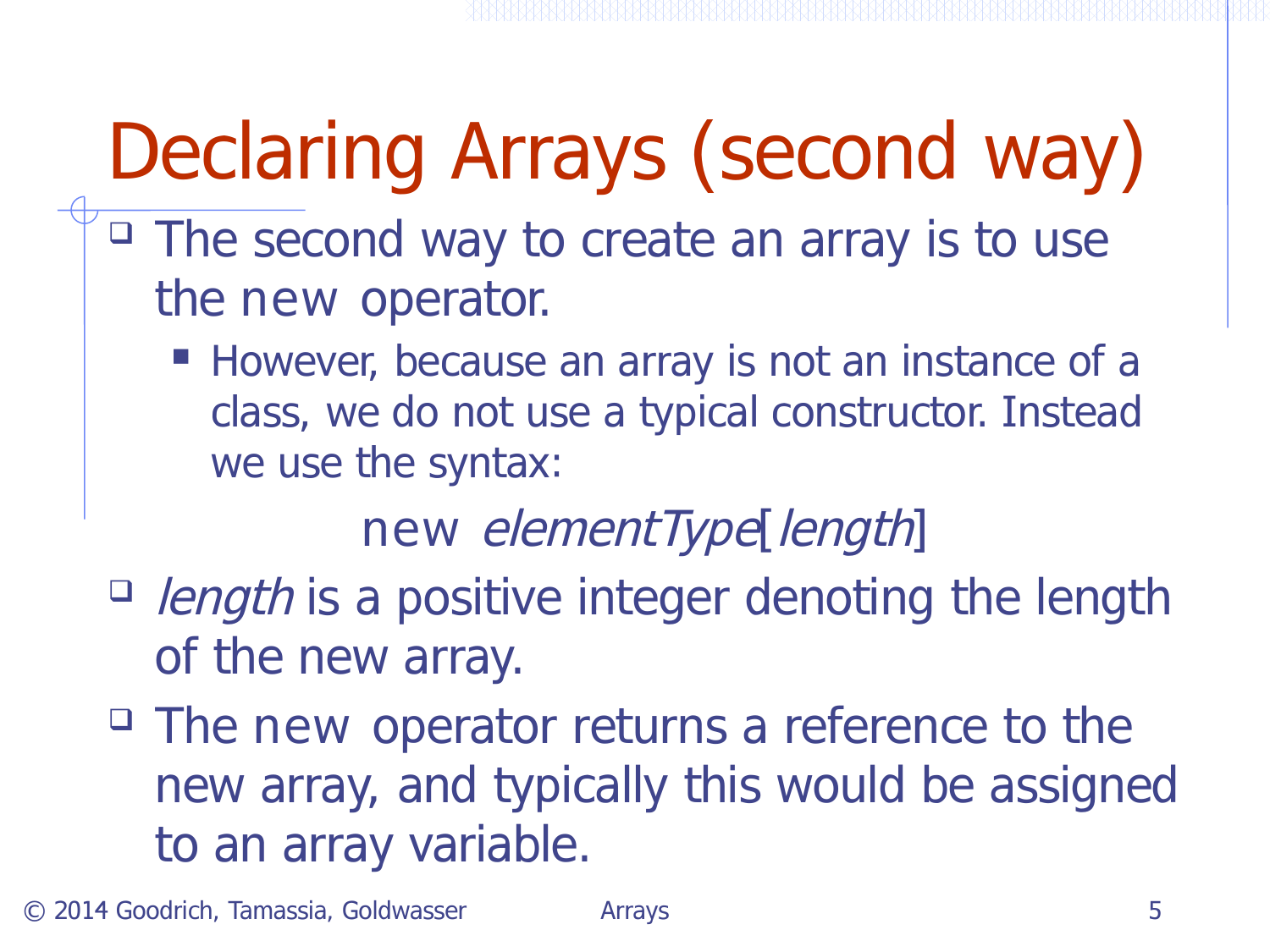

# Declaring Arrays (second way)
The second way to create an array is to use the new operator.
However, because an array is not an instance of a class, we do not use a typical constructor. Instead we use the syntax:
		new elementType[length]
length is a positive integer denoting the length of the new array.
The new operator returns a reference to the new array, and typically this would be assigned to an array variable.

© 2014 Goodrich, Tamassia, Goldwasser
Arrays
5